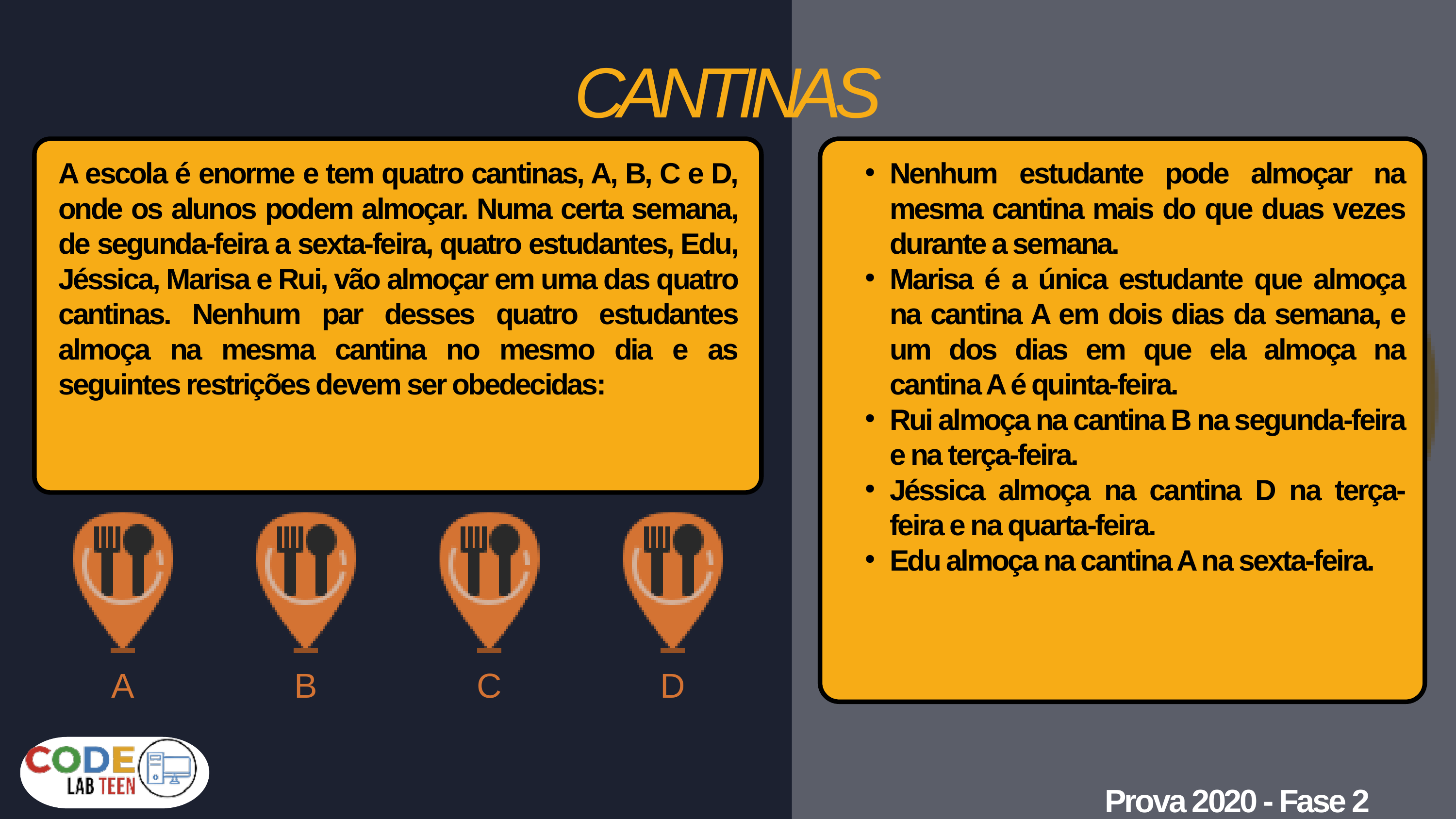

CANTINAS

A escola é enorme e tem quatro cantinas, A, B, C e D, onde os alunos podem almoçar. Numa certa semana, de segunda-feira a sexta-feira, quatro estudantes, Edu, Jéssica, Marisa e Rui, vão almoçar em uma das quatro cantinas. Nenhum par desses quatro estudantes almoça na mesma cantina no mesmo dia e as seguintes restrições devem ser obedecidas:

Nenhum estudante pode almoçar na mesma cantina mais do que duas vezes durante a semana.
Marisa é a única estudante que almoça na cantina A em dois dias da semana, e um dos dias em que ela almoça na cantina A é quinta-feira.
Rui almoça na cantina B na segunda-feira e na terça-feira.
Jéssica almoça na cantina D na terça-feira e na quarta-feira.
Edu almoça na cantina A na sexta-feira.

A
B
C
D

Prova 2020 - Fase 2